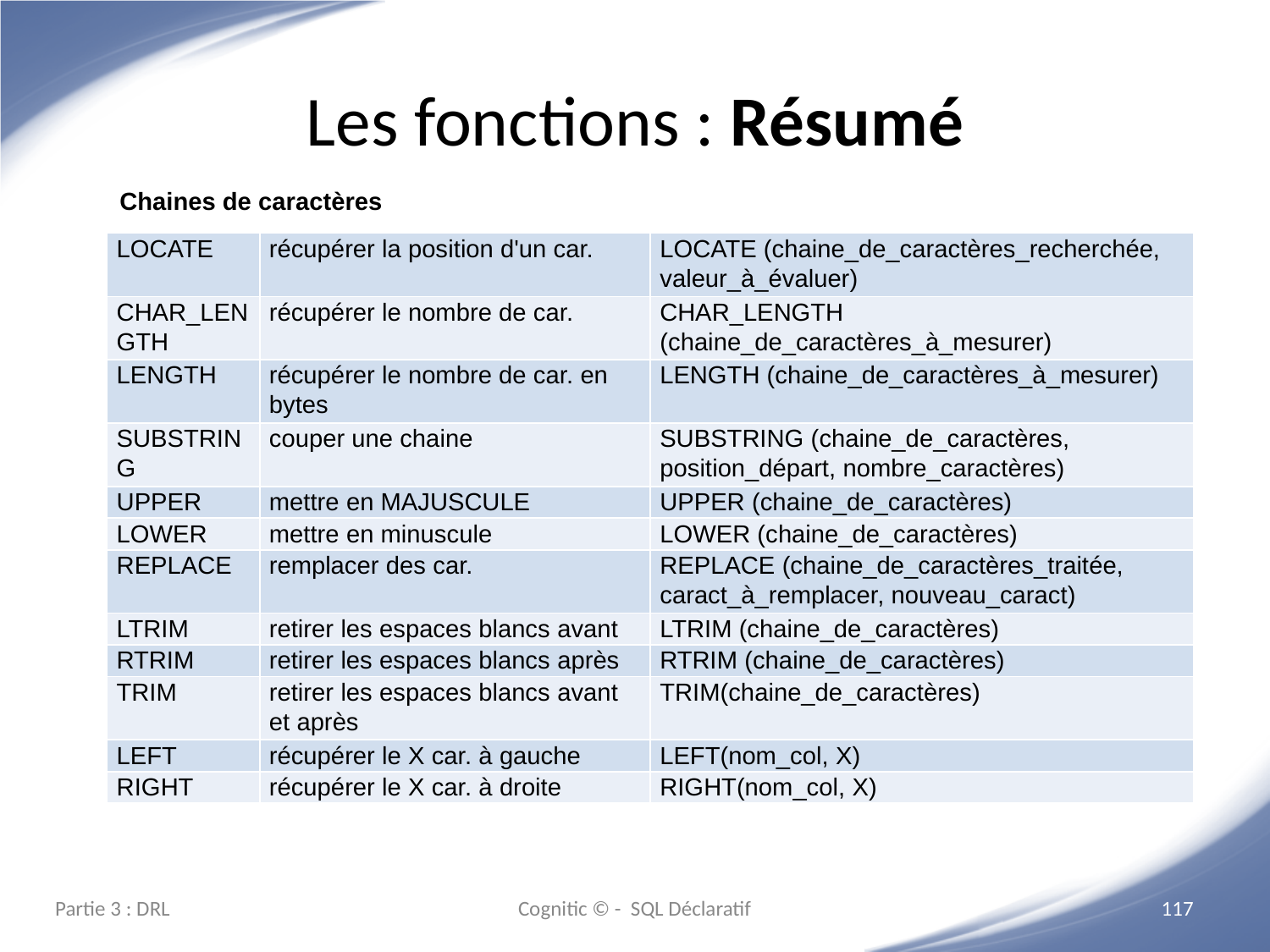

# Les fonctions : Résumé
Chaines de caractères
| LOCATE | récupérer la position d'un car. | LOCATE (chaine\_de\_caractères\_recherchée, valeur\_à\_évaluer) |
| --- | --- | --- |
| CHAR\_LENGTH | récupérer le nombre de car. | CHAR\_LENGTH (chaine\_de\_caractères\_à\_mesurer) |
| LENGTH | récupérer le nombre de car. en bytes | LENGTH (chaine\_de\_caractères\_à\_mesurer) |
| SUBSTRING | couper une chaine | SUBSTRING (chaine\_de\_caractères, position\_départ, nombre\_caractères) |
| UPPER | mettre en MAJUSCULE | UPPER (chaine\_de\_caractères) |
| LOWER | mettre en minuscule | LOWER (chaine\_de\_caractères) |
| REPLACE | remplacer des car. | REPLACE (chaine\_de\_caractères\_traitée, caract\_à\_remplacer, nouveau\_caract) |
| LTRIM | retirer les espaces blancs avant | LTRIM (chaine\_de\_caractères) |
| RTRIM | retirer les espaces blancs après | RTRIM (chaine\_de\_caractères) |
| TRIM | retirer les espaces blancs avant et après | TRIM(chaine\_de\_caractères) |
| LEFT | récupérer le X car. à gauche | LEFT(nom\_col, X) |
| RIGHT | récupérer le X car. à droite | RIGHT(nom\_col, X) |
Partie 3 : DRL
Cognitic © -  SQL Déclaratif
117